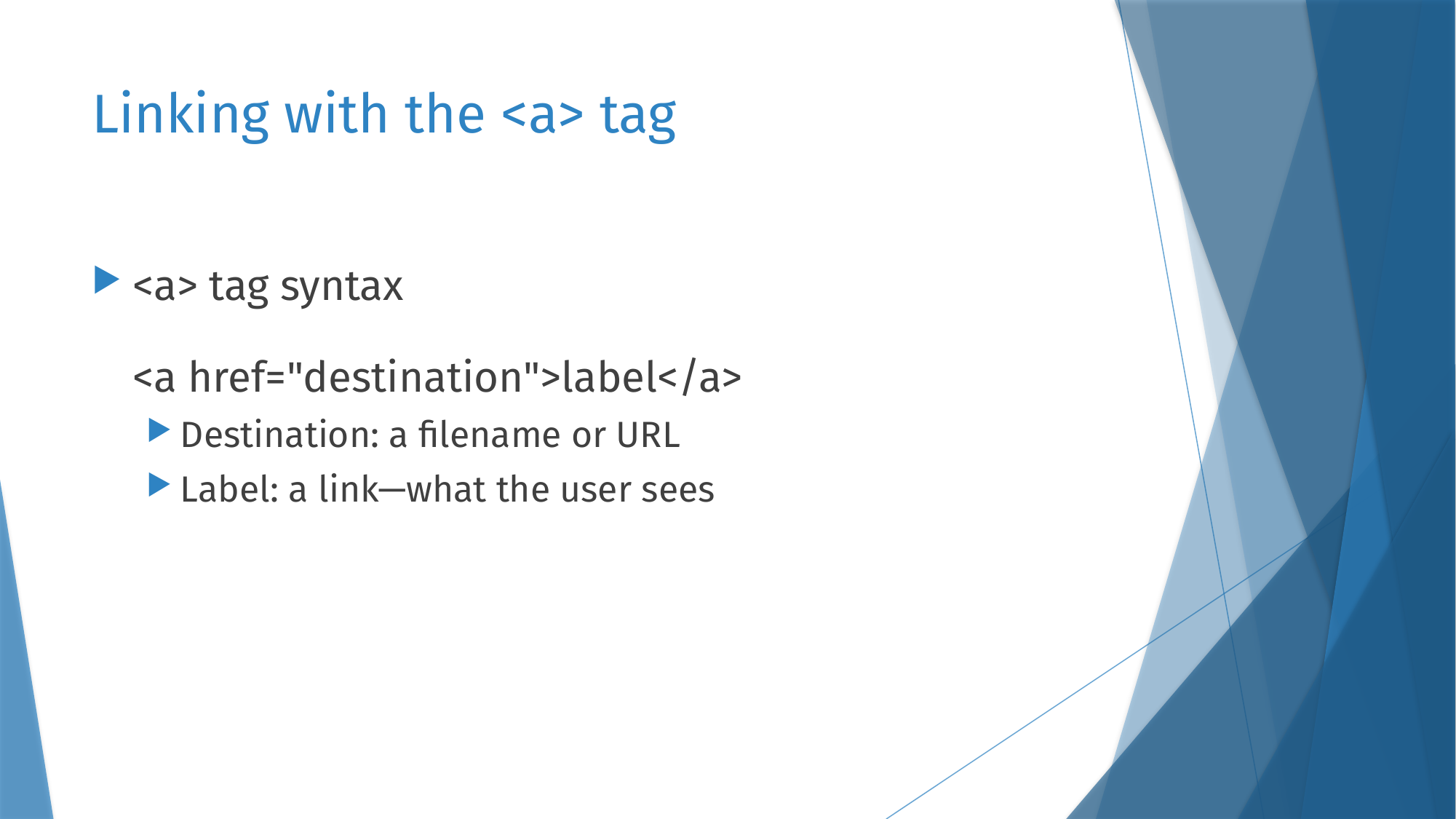

# Linking with the <a> tag
<a> tag syntax
<a href="destination">label</a>
Destination: a filename or URL
Label: a link—what the user sees